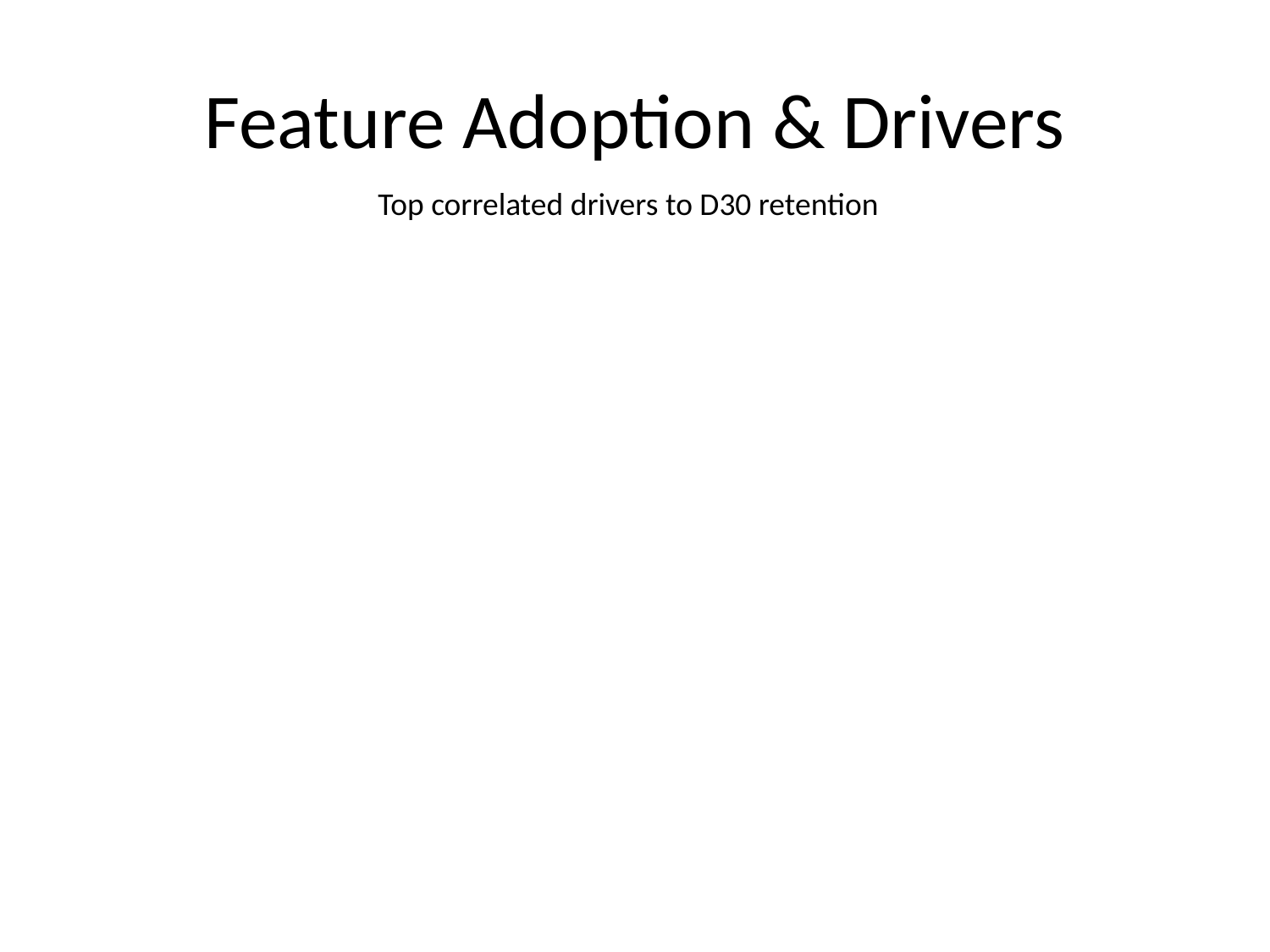

# Feature Adoption & Drivers
Top correlated drivers to D30 retention